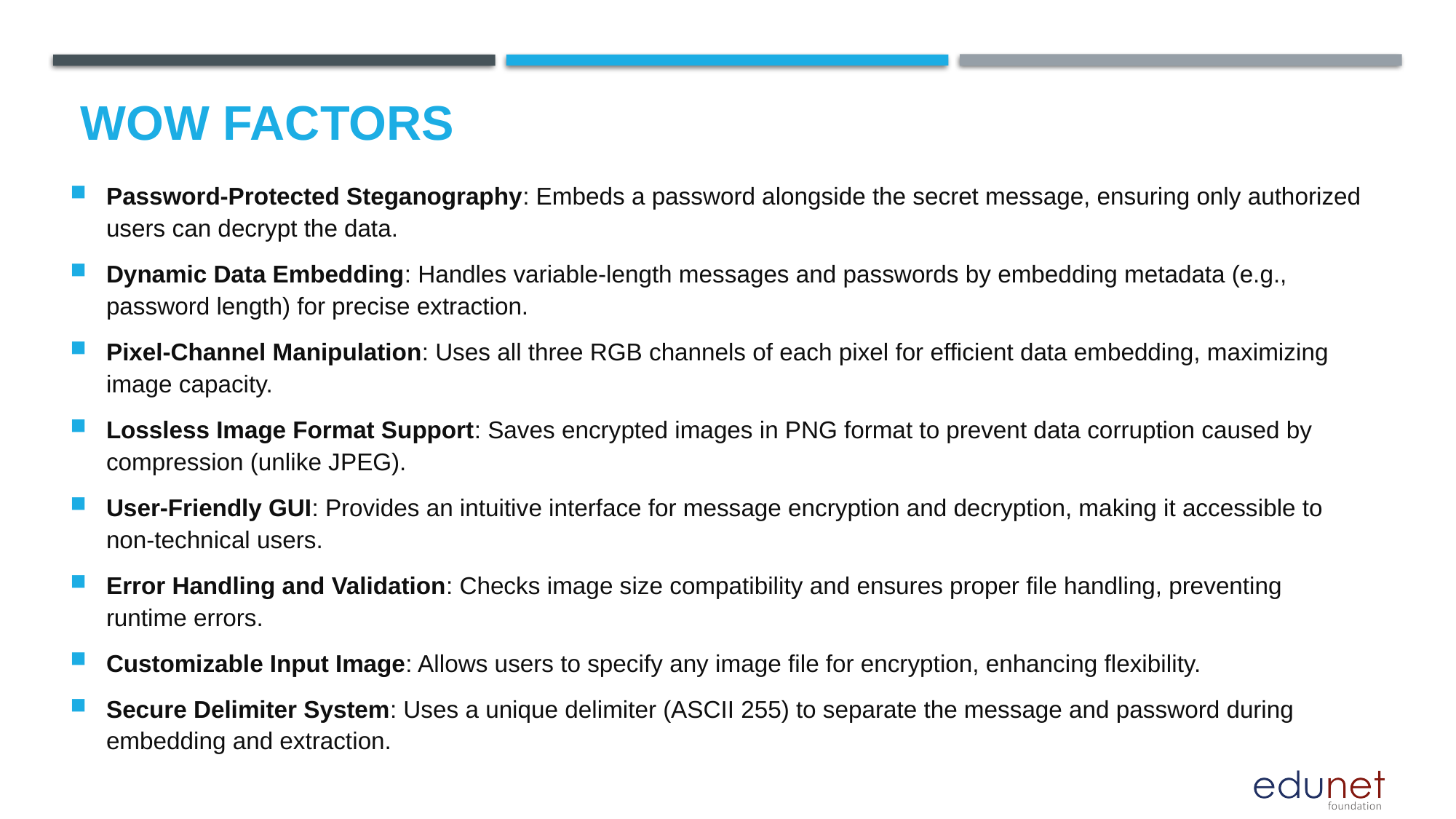

# Wow factors
Password-Protected Steganography: Embeds a password alongside the secret message, ensuring only authorized users can decrypt the data.
Dynamic Data Embedding: Handles variable-length messages and passwords by embedding metadata (e.g., password length) for precise extraction.
Pixel-Channel Manipulation: Uses all three RGB channels of each pixel for efficient data embedding, maximizing image capacity.
Lossless Image Format Support: Saves encrypted images in PNG format to prevent data corruption caused by compression (unlike JPEG).
User-Friendly GUI: Provides an intuitive interface for message encryption and decryption, making it accessible to non-technical users.
Error Handling and Validation: Checks image size compatibility and ensures proper file handling, preventing runtime errors.
Customizable Input Image: Allows users to specify any image file for encryption, enhancing flexibility.
Secure Delimiter System: Uses a unique delimiter (ASCII 255) to separate the message and password during embedding and extraction.